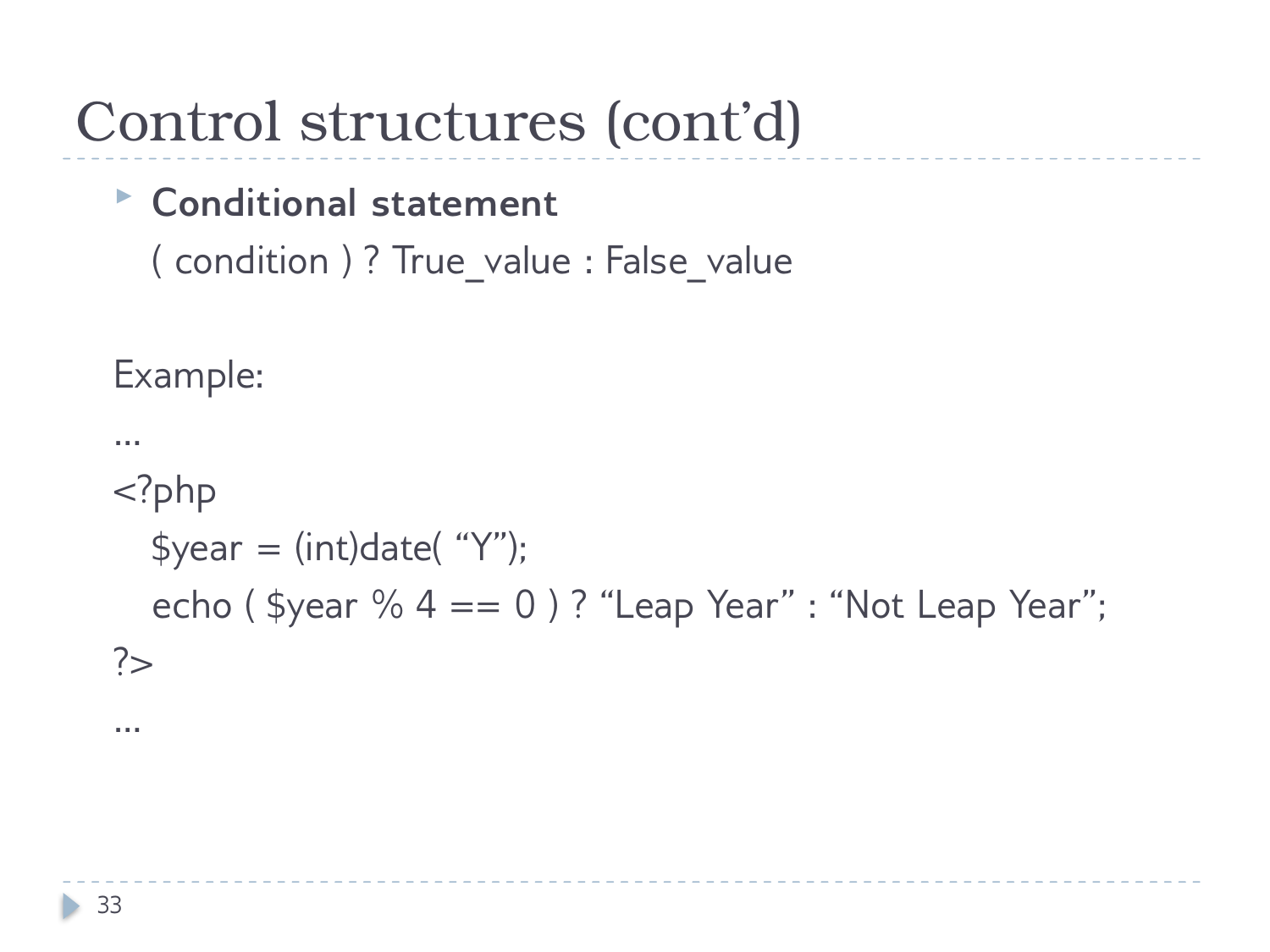

Control structures (cont’d)
Conditional statement
	( condition ) ? True_value : False_value

Example:
…
<?php
	$year = (int)date( “Y”);
	echo ( $year % 4 == 0 ) ? “Leap Year” : “Not Leap Year”;
?>
…
33